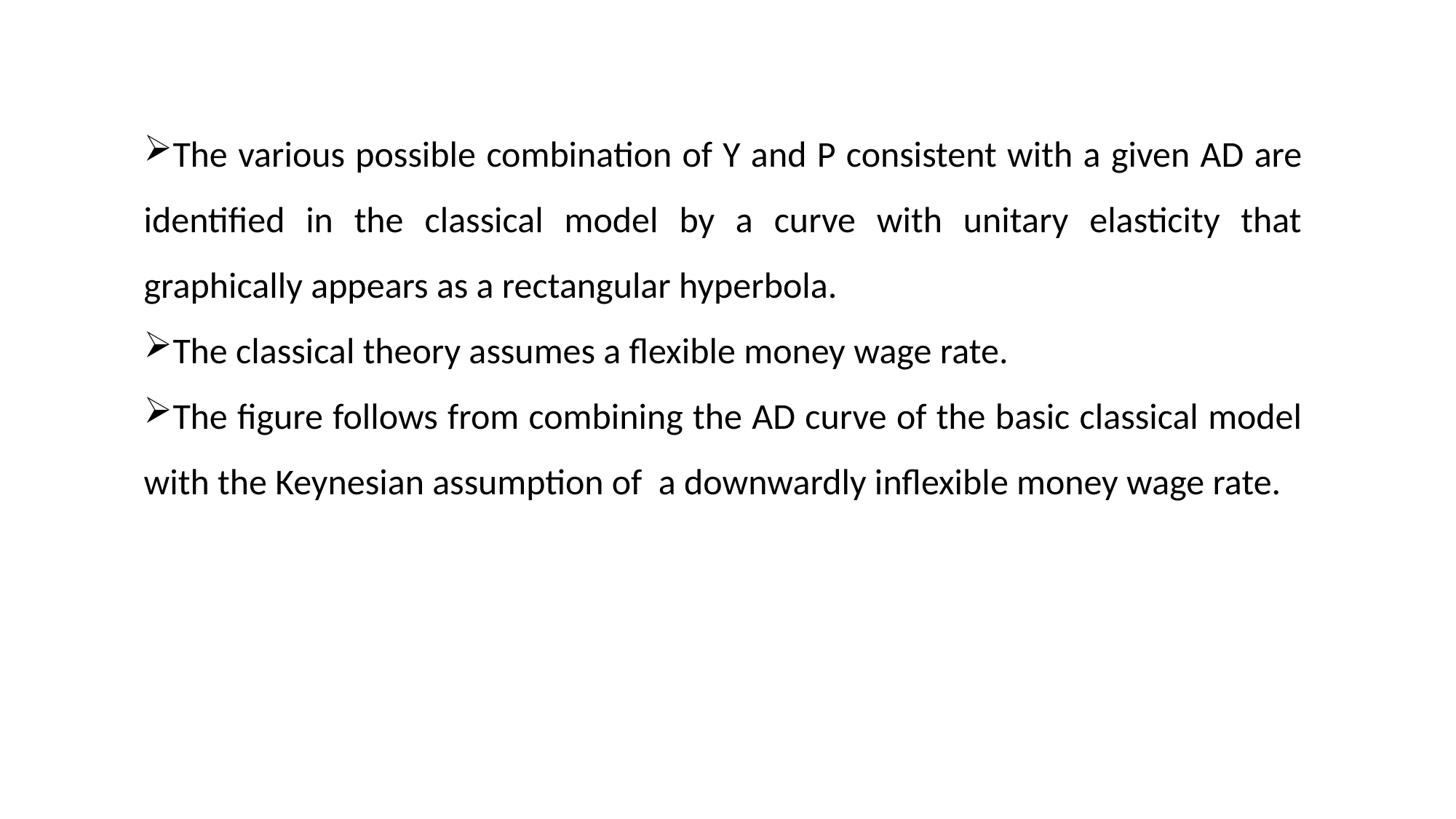

The various possible combination of Y and P consistent with a given AD are identified in the classical model by a curve with unitary elasticity that graphically appears as a rectangular hyperbola.
The classical theory assumes a flexible money wage rate.
The figure follows from combining the AD curve of the basic classical model with the Keynesian assumption of  a downwardly inflexible money wage rate.